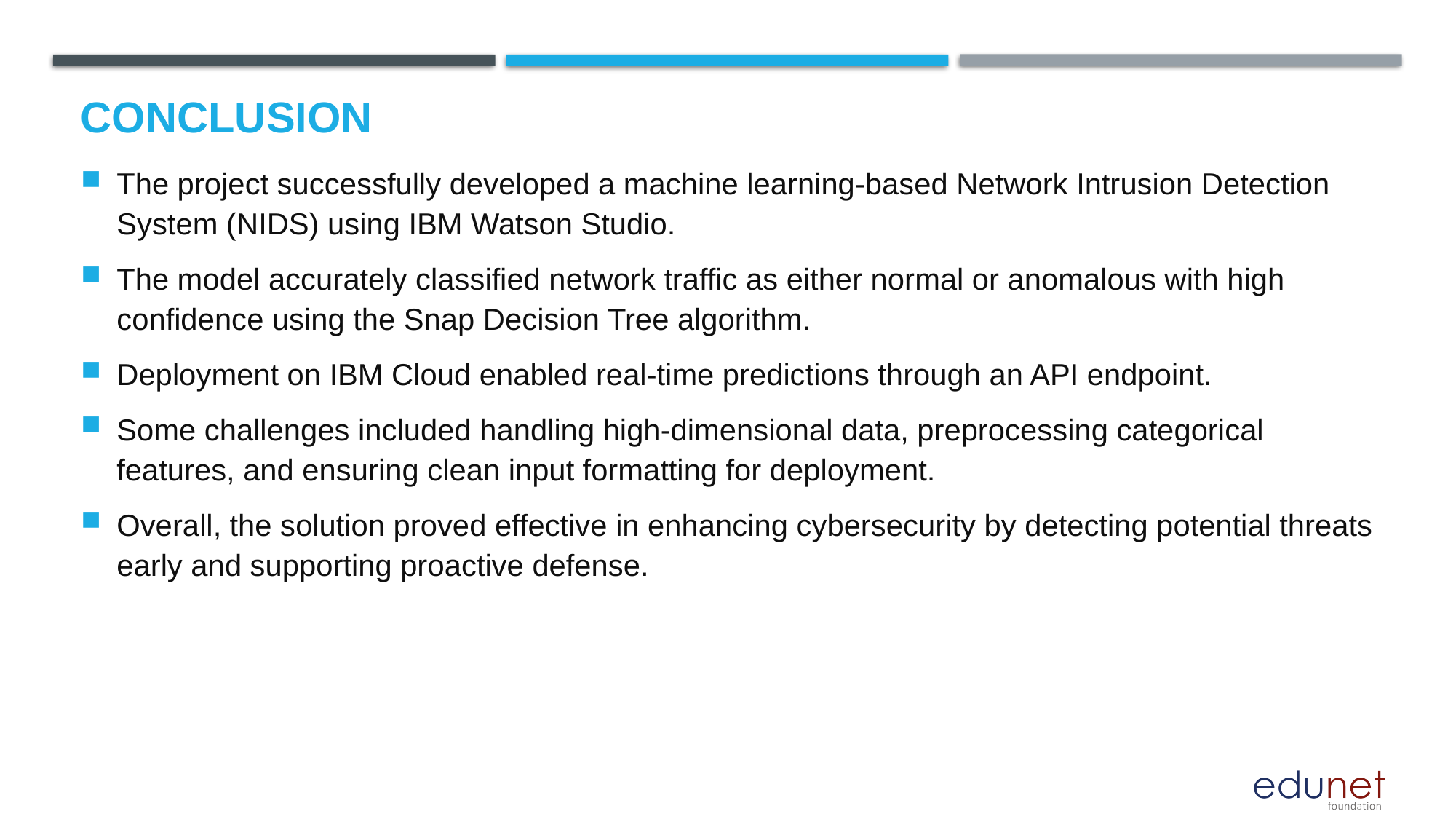

# Conclusion
The project successfully developed a machine learning-based Network Intrusion Detection System (NIDS) using IBM Watson Studio.
The model accurately classified network traffic as either normal or anomalous with high confidence using the Snap Decision Tree algorithm.
Deployment on IBM Cloud enabled real-time predictions through an API endpoint.
Some challenges included handling high-dimensional data, preprocessing categorical features, and ensuring clean input formatting for deployment.
Overall, the solution proved effective in enhancing cybersecurity by detecting potential threats early and supporting proactive defense.